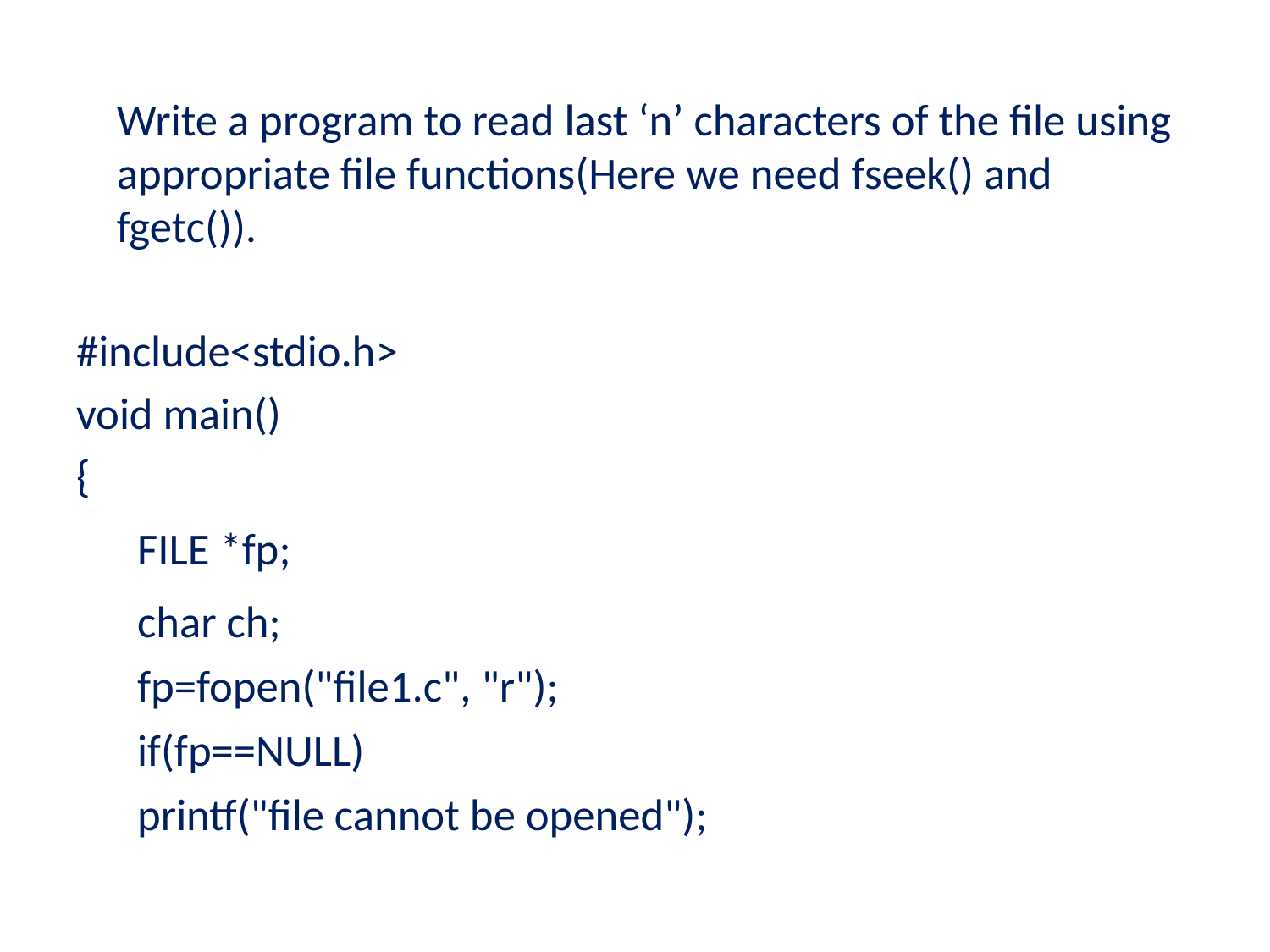

#
	Write a program to read last ‘n’ characters of the file using appropriate file functions(Here we need fseek() and fgetc()).

#include<stdio.h>
void main()
{
      FILE *fp;
      char ch;
 	  fp=fopen("file1.c", "r");
      if(fp==NULL)
      printf("file cannot be opened");